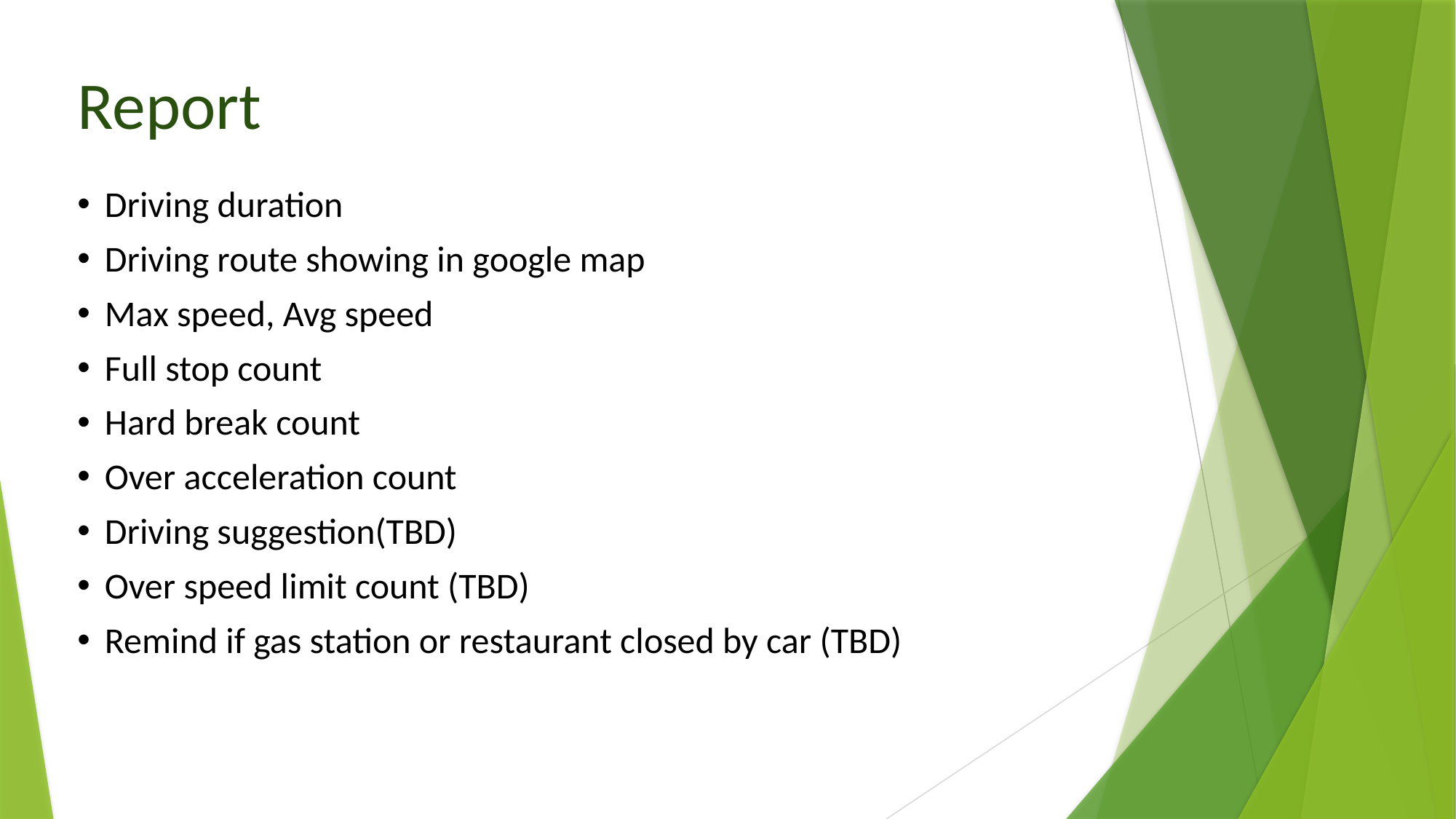

# Report
Driving duration
Driving route showing in google map
Max speed, Avg speed
Full stop count
Hard break count
Over acceleration count
Driving suggestion(TBD)
Over speed limit count (TBD)
Remind if gas station or restaurant closed by car (TBD)